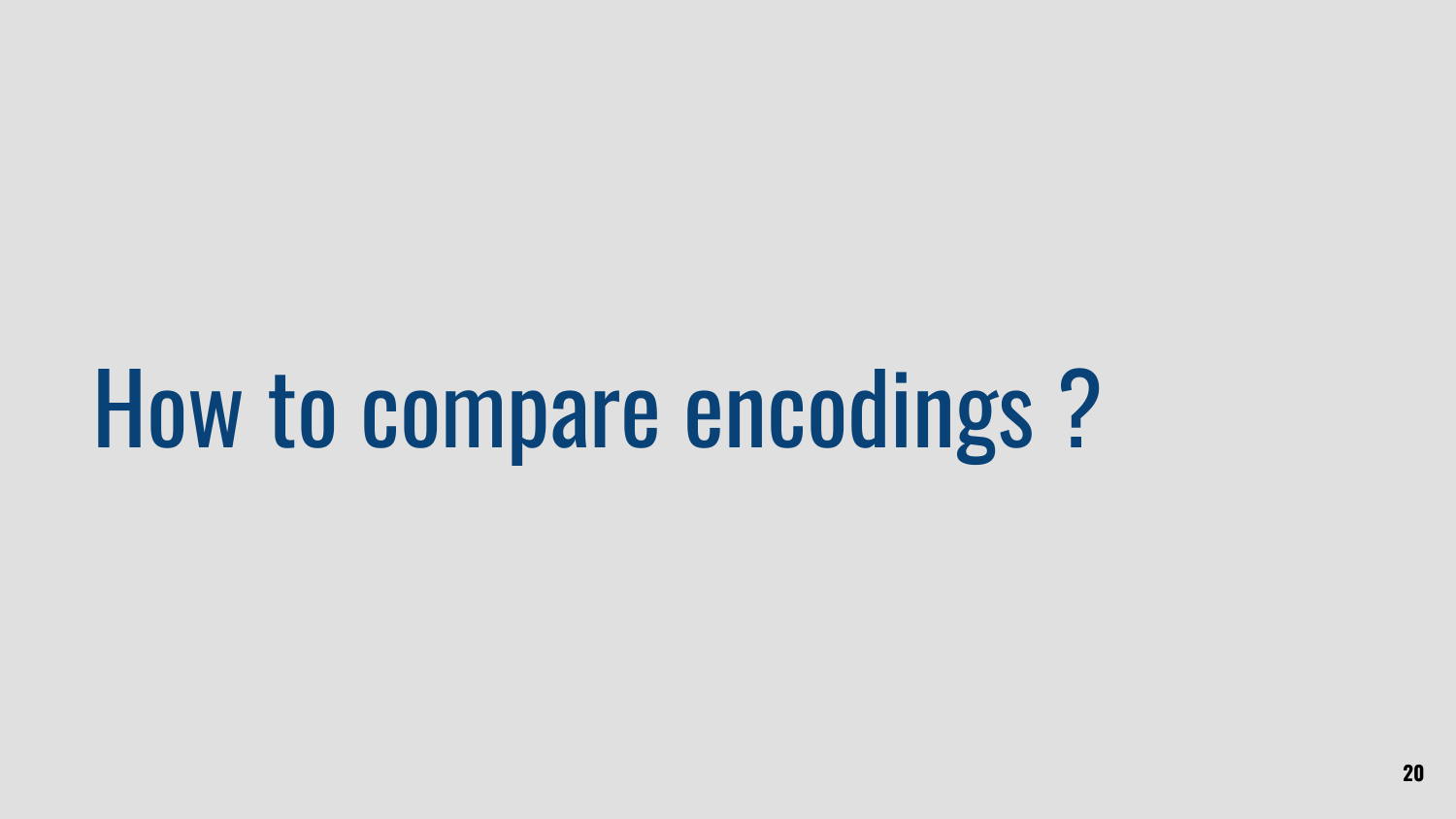

# How to compare encodings ?
20